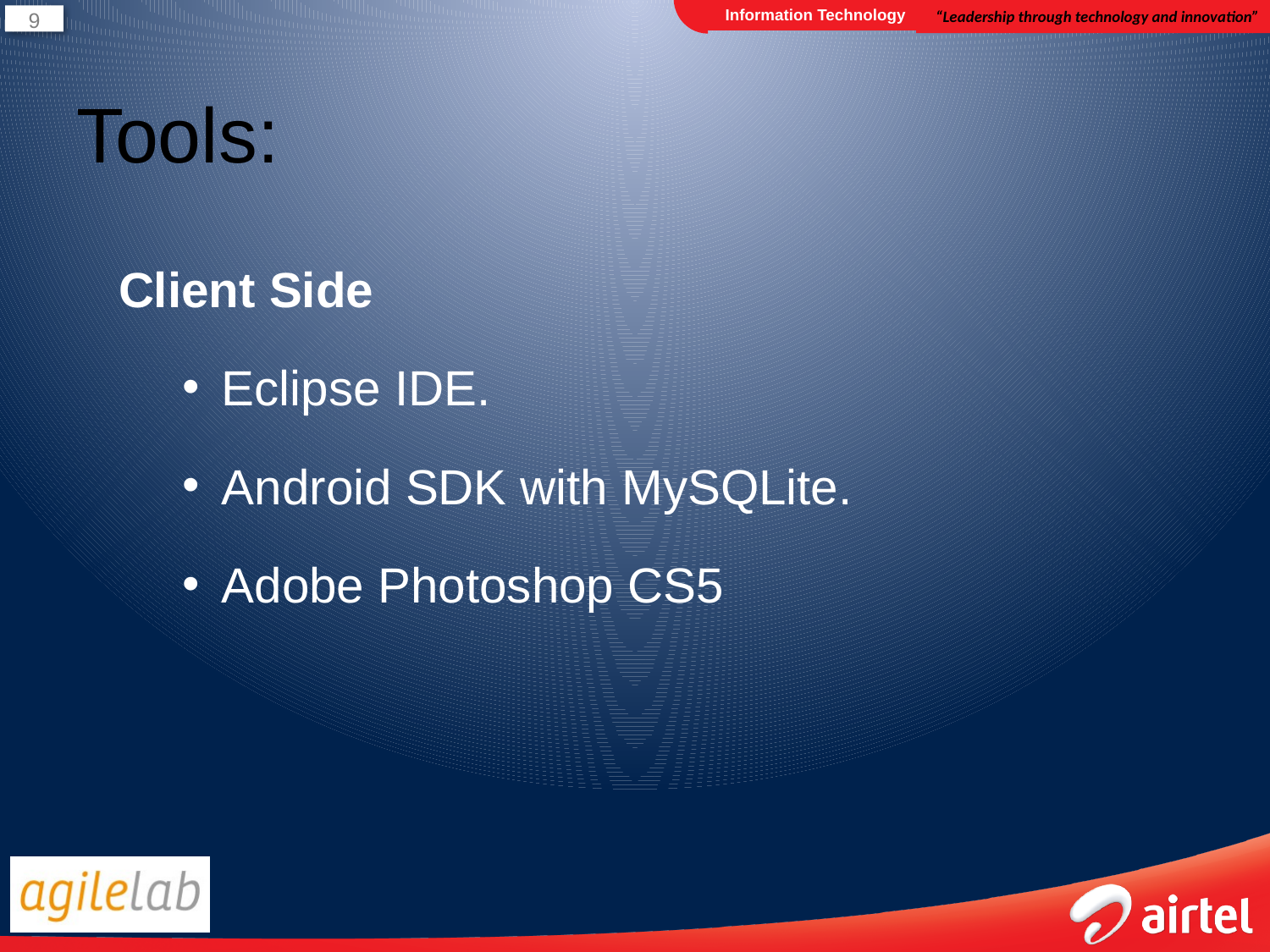

# Tools:
Client Side
Eclipse IDE.
Android SDK with MySQLite.
Adobe Photoshop CS5